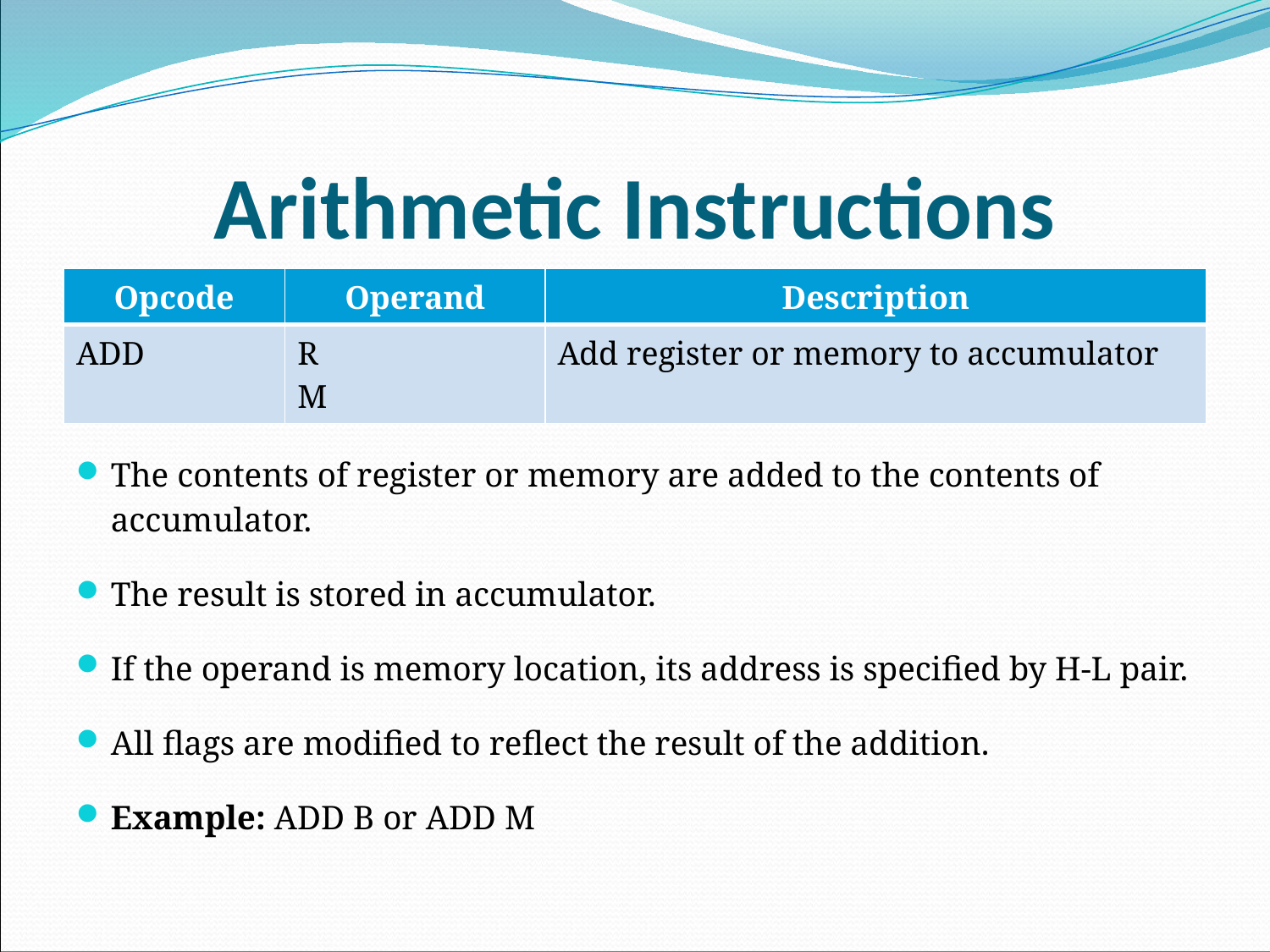

# Arithmetic Instructions
| Opcode | Operand | Description |
| --- | --- | --- |
| ADD | R M | Add register or memory to accumulator |
The contents of register or memory are added to the contents of accumulator.
The result is stored in accumulator.
If the operand is memory location, its address is specified by H-L pair.
All flags are modified to reflect the result of the addition.
Example: ADD B or ADD M